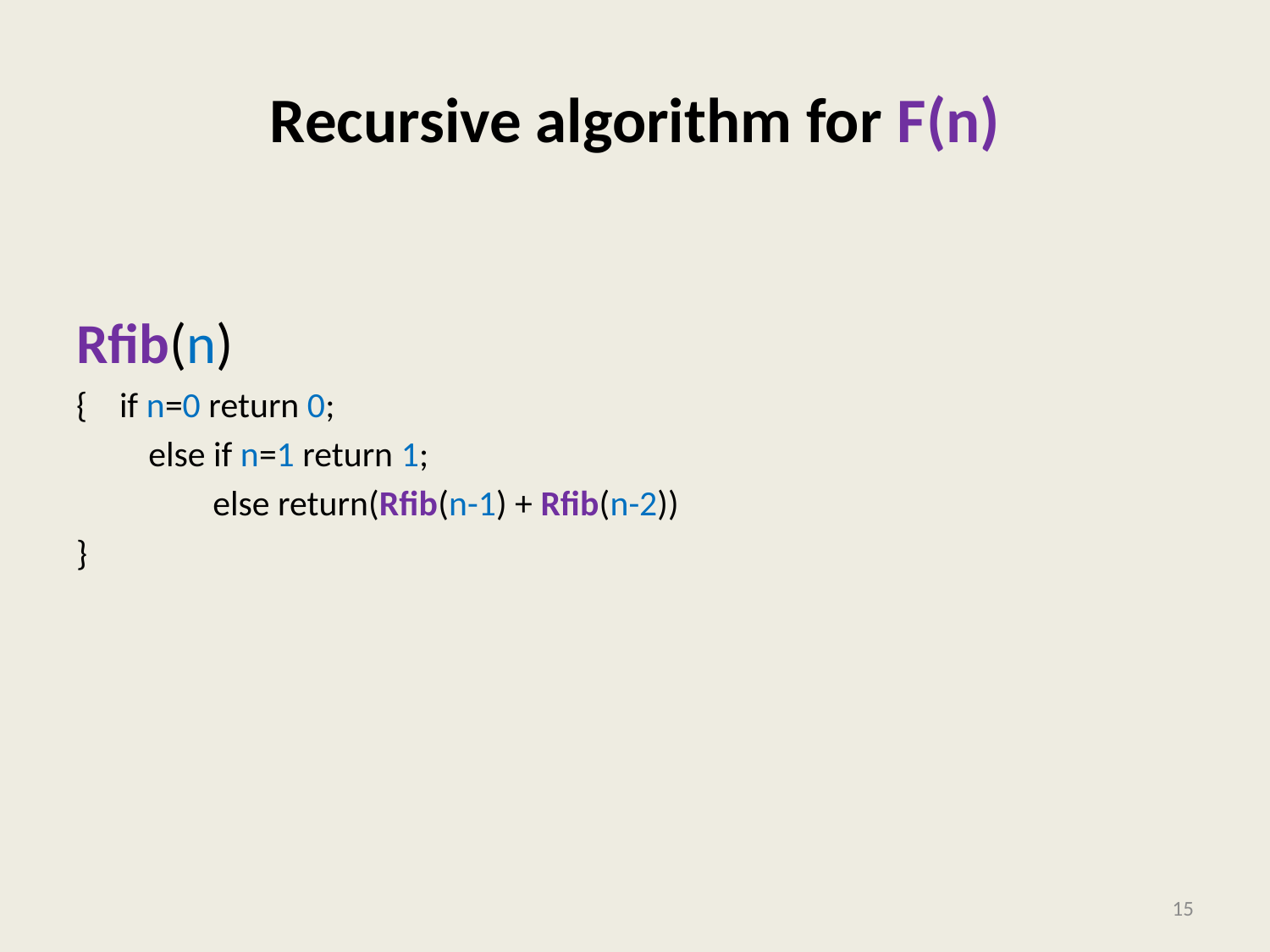

# Recursive algorithm for F(n)

Rfib(n)
{    if n=0 return 0;
         else if n=1 return 1;
                 else return(Rfib(n-1) + Rfib(n-2))
}
15